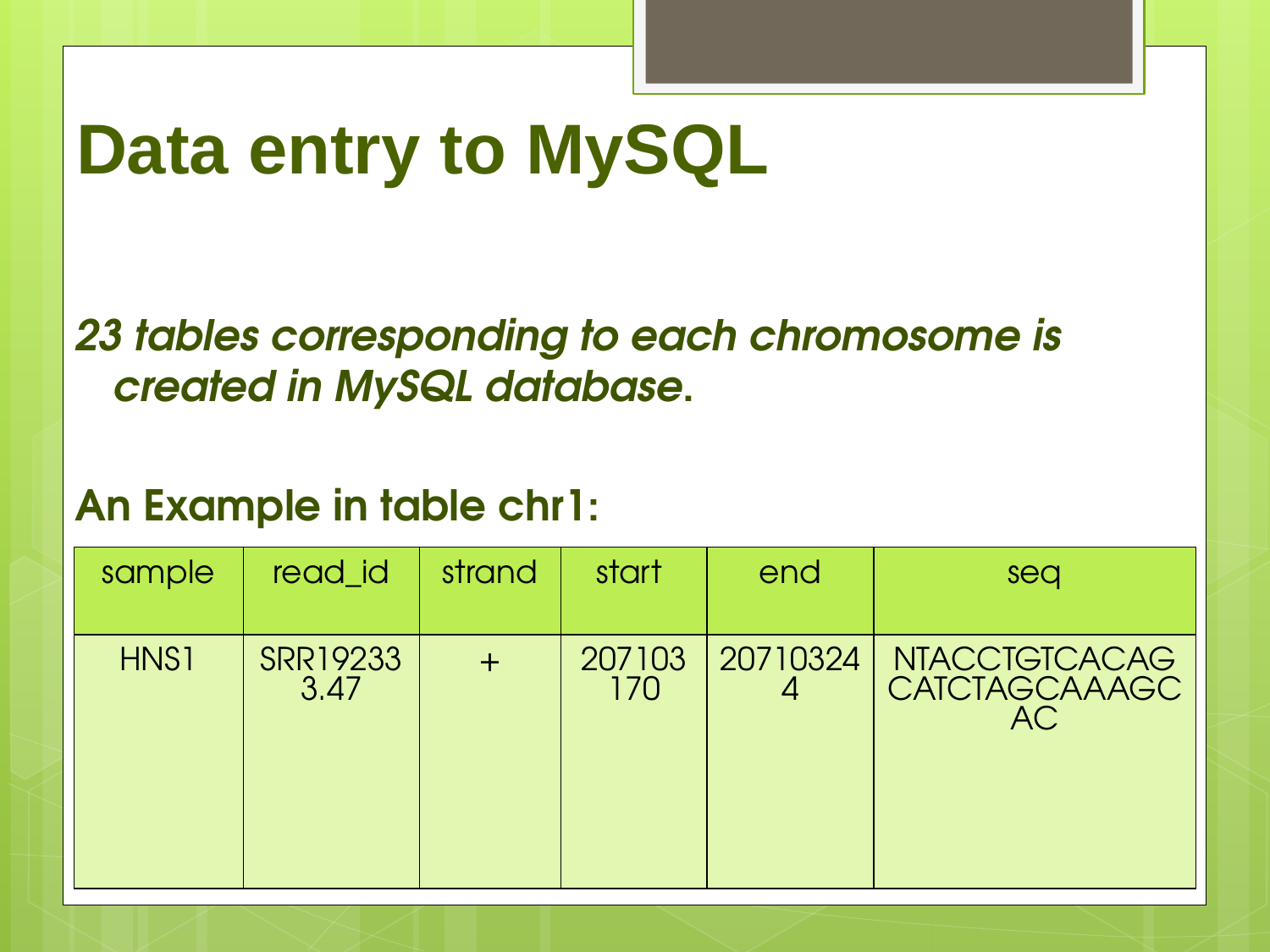

# Data entry to MySQL
23 tables corresponding to each chromosome is created in MySQL database.

An Example in table chr1:

| sample | read\_id | strand | start | end | seq |
| --- | --- | --- | --- | --- | --- |
| HNS1 | SRR192333.47 | + | 207103170 | 207103244 | NTACCTGTCACAGCATCTAGCAAAGCAC |